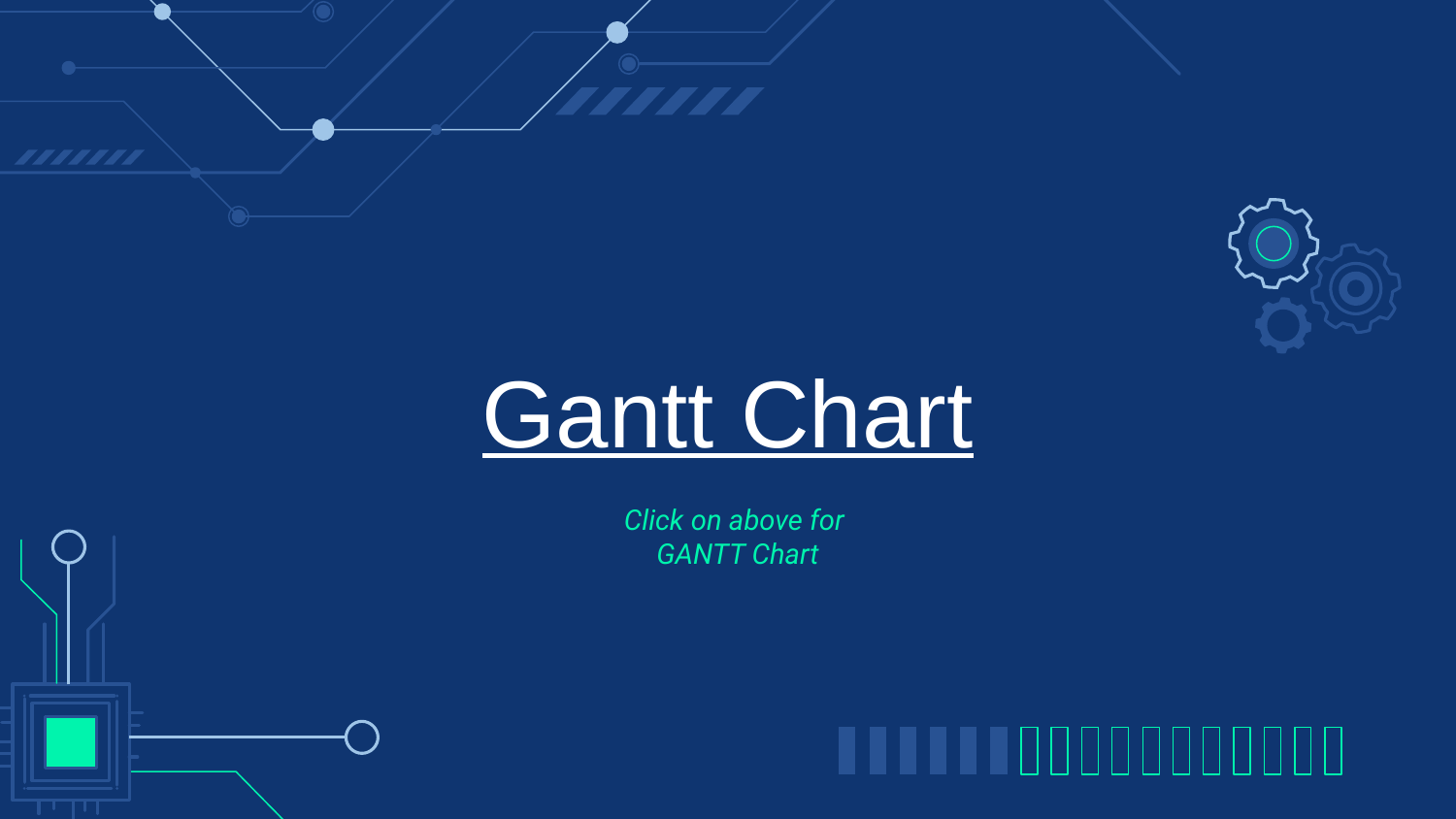

# Gantt Chart
Click on above for
GANTT Chart